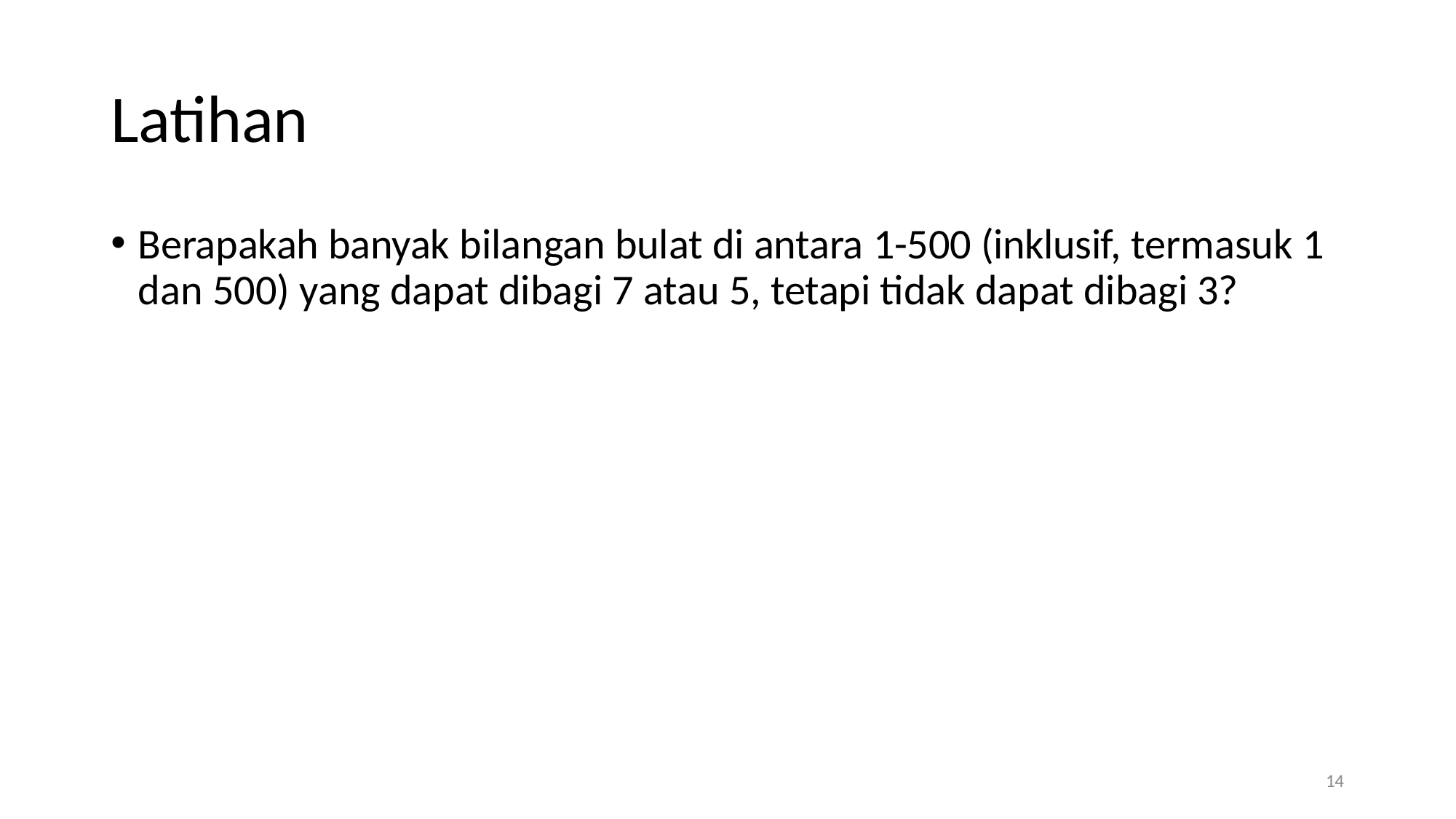

# Latihan
Berapakah banyak bilangan bulat di antara 1-500 (inklusif, termasuk 1 dan 500) yang dapat dibagi 7 atau 5, tetapi tidak dapat dibagi 3?

14